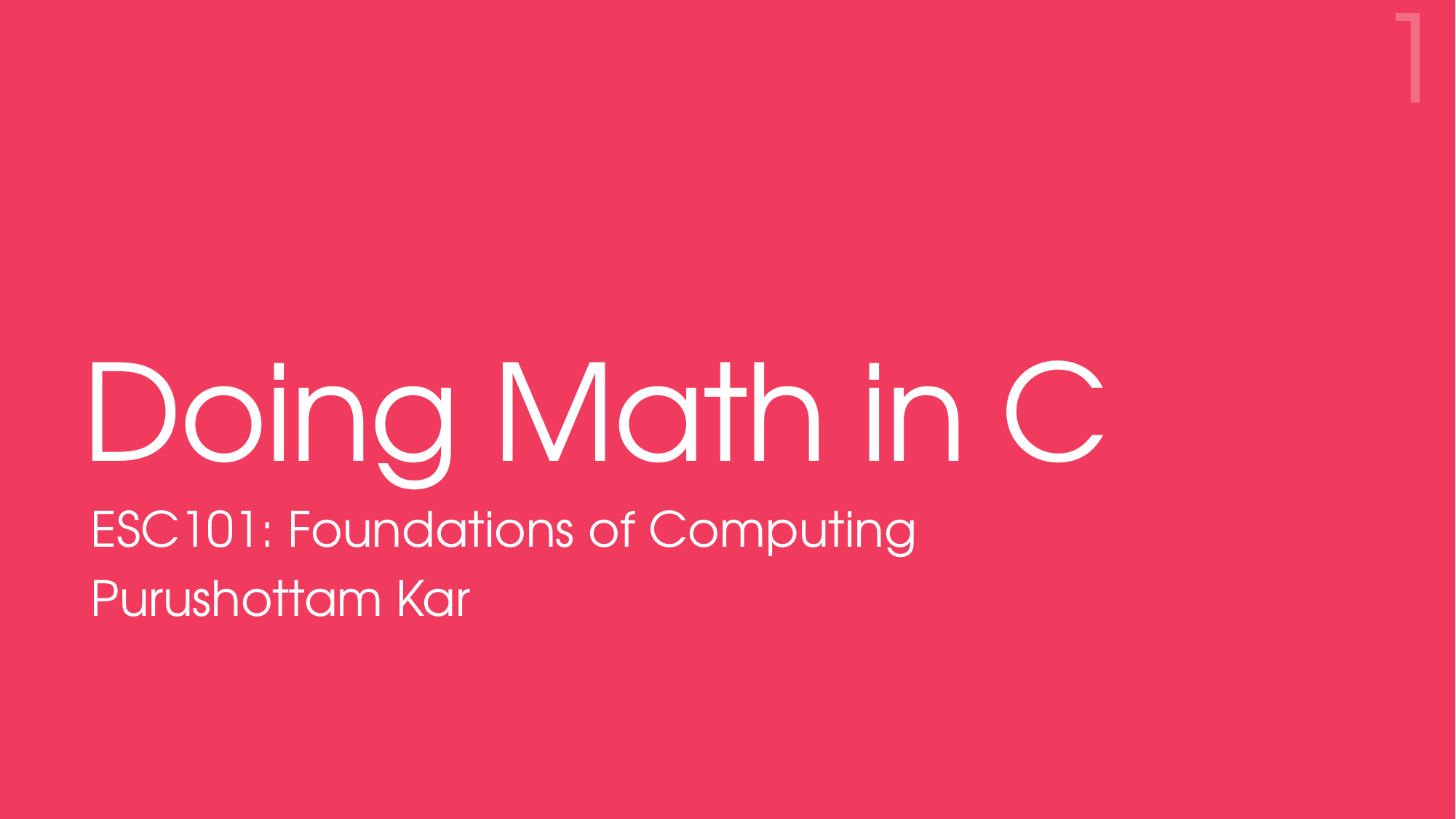

1
# Doing Math in C
ESC101: Foundations of Computing
Purushottam Kar